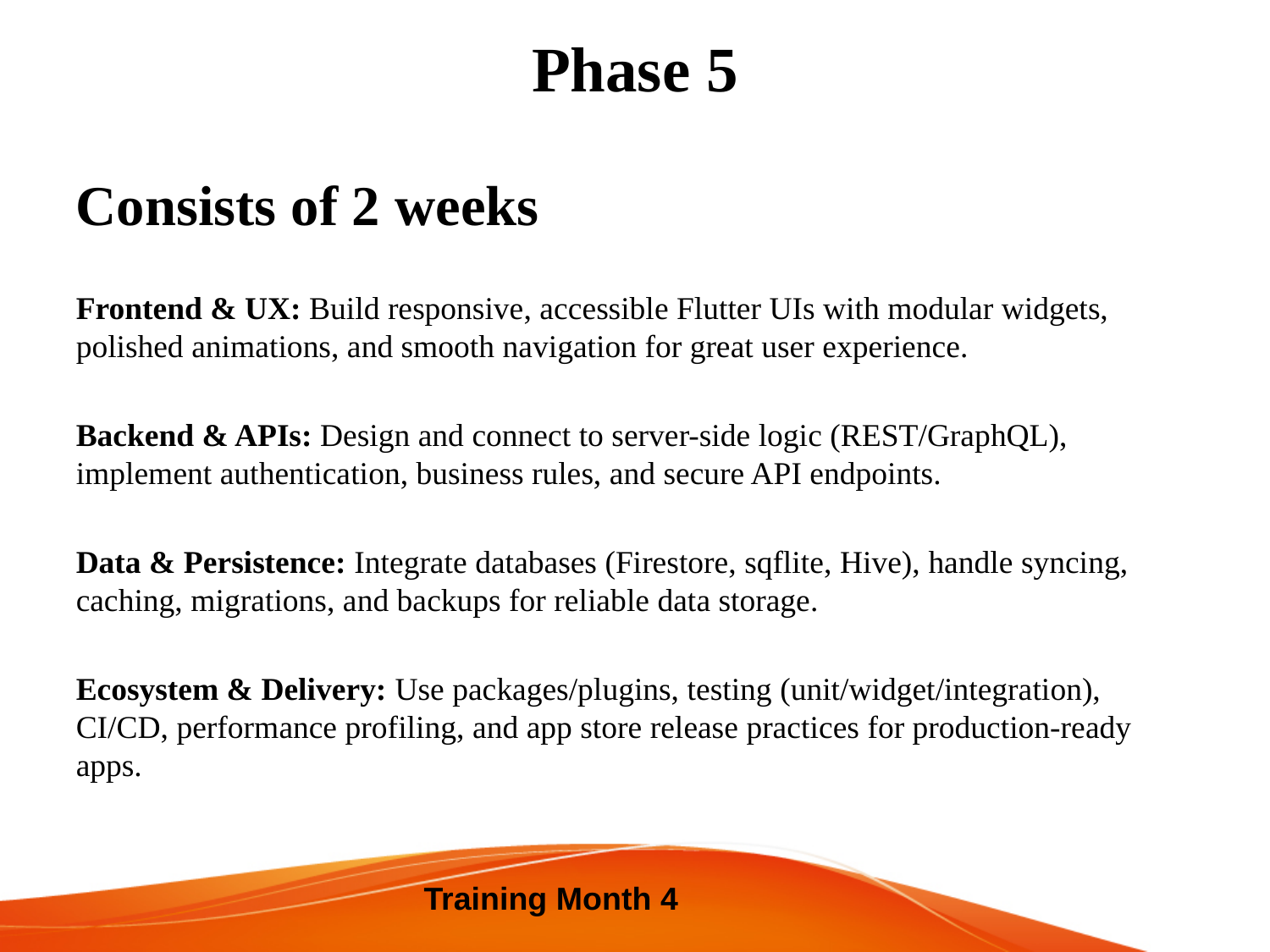

# Phase 5
Consists of 2 weeks

Frontend & UX: Build responsive, accessible Flutter UIs with modular widgets, polished animations, and smooth navigation for great user experience.

Backend & APIs: Design and connect to server-side logic (REST/GraphQL), implement authentication, business rules, and secure API endpoints.

Data & Persistence: Integrate databases (Firestore, sqflite, Hive), handle syncing, caching, migrations, and backups for reliable data storage.

Ecosystem & Delivery: Use packages/plugins, testing (unit/widget/integration), CI/CD, performance profiling, and app store release practices for production-ready apps.
Training Month 4